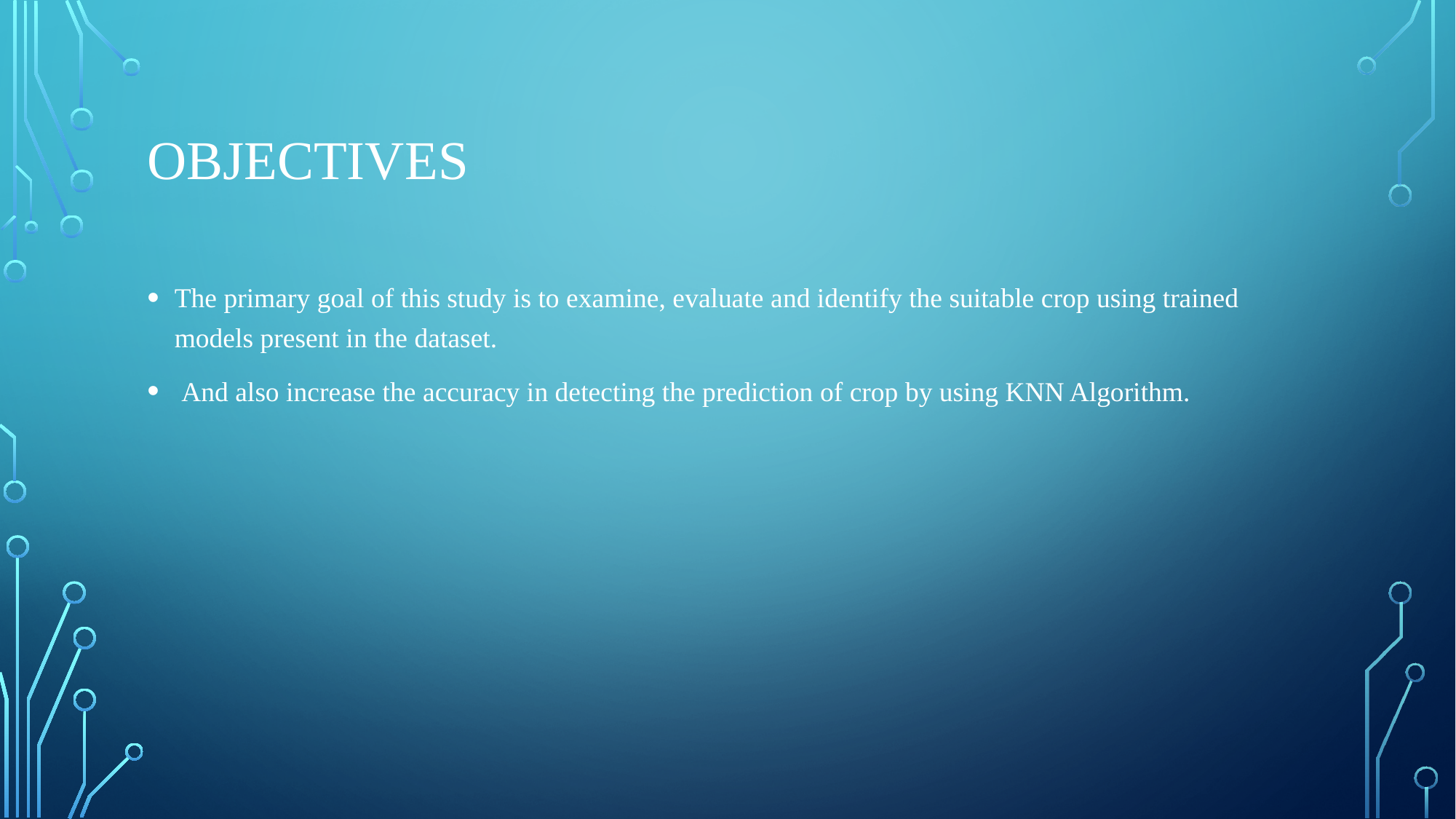

# OBJECTIVEs
The primary goal of this study is to examine, evaluate and identify the suitable crop using trained models present in the dataset.
 And also increase the accuracy in detecting the prediction of crop by using KNN Algorithm.